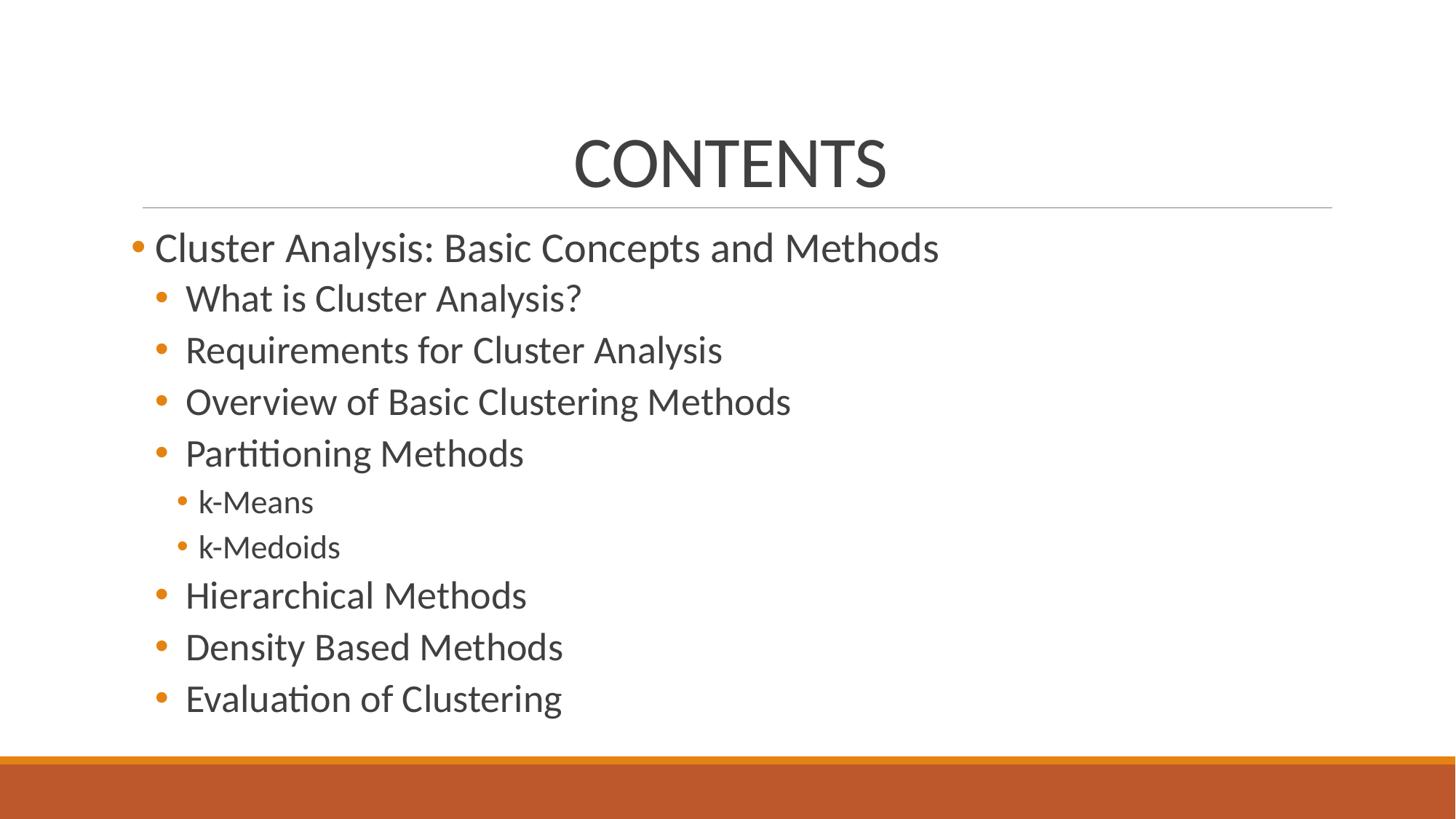

# CONTENTS
 Cluster Analysis: Basic Concepts and Methods
 What is Cluster Analysis?
 Requirements for Cluster Analysis
 Overview of Basic Clustering Methods
 Partitioning Methods
k-Means
k-Medoids
 Hierarchical Methods
 Density Based Methods
 Evaluation of Clustering